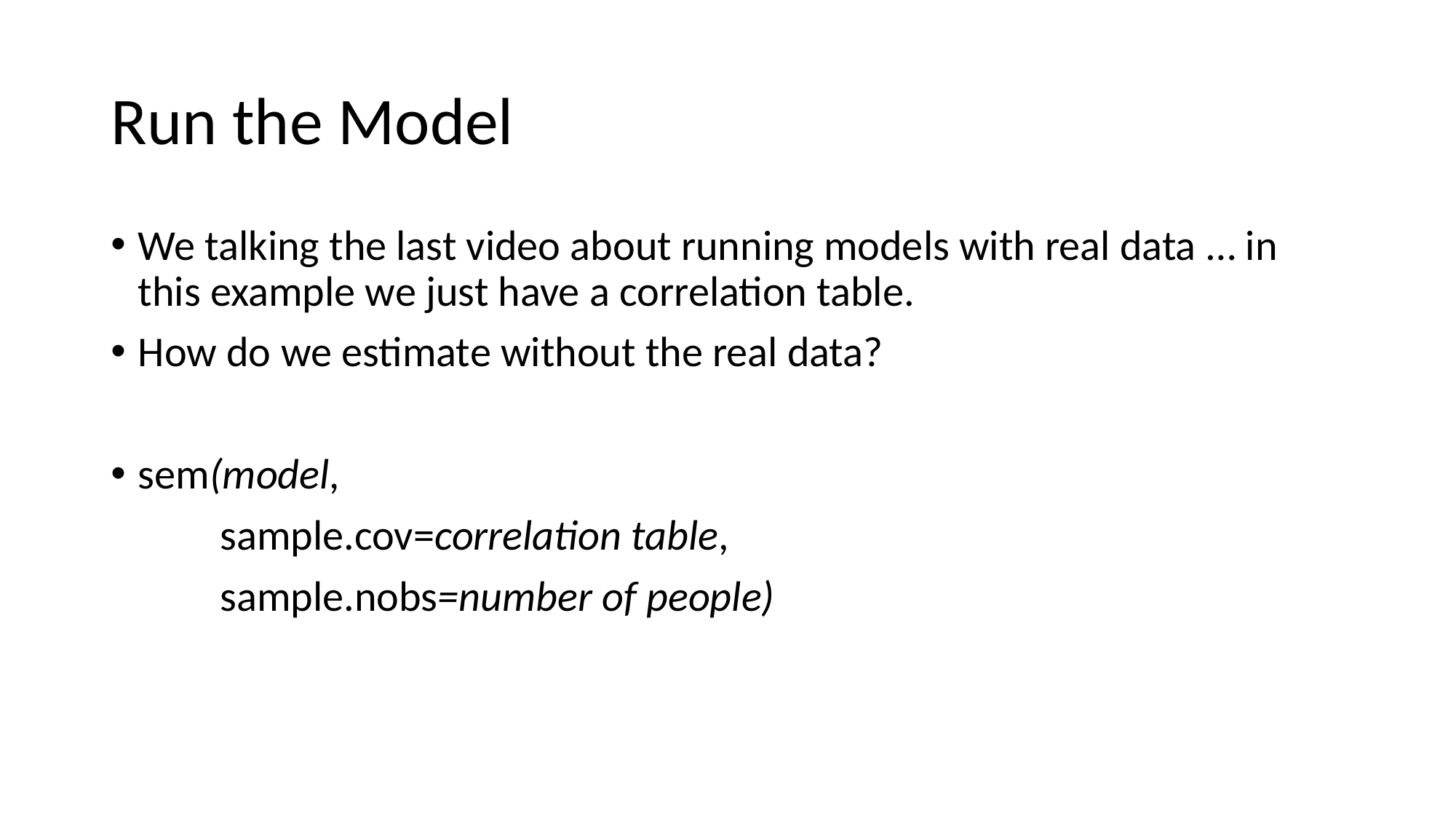

# Run the Model
We talking the last video about running models with real data … in this example we just have a correlation table.
How do we estimate without the real data?

sem(model,
	sample.cov=correlation table,
	sample.nobs=number of people)